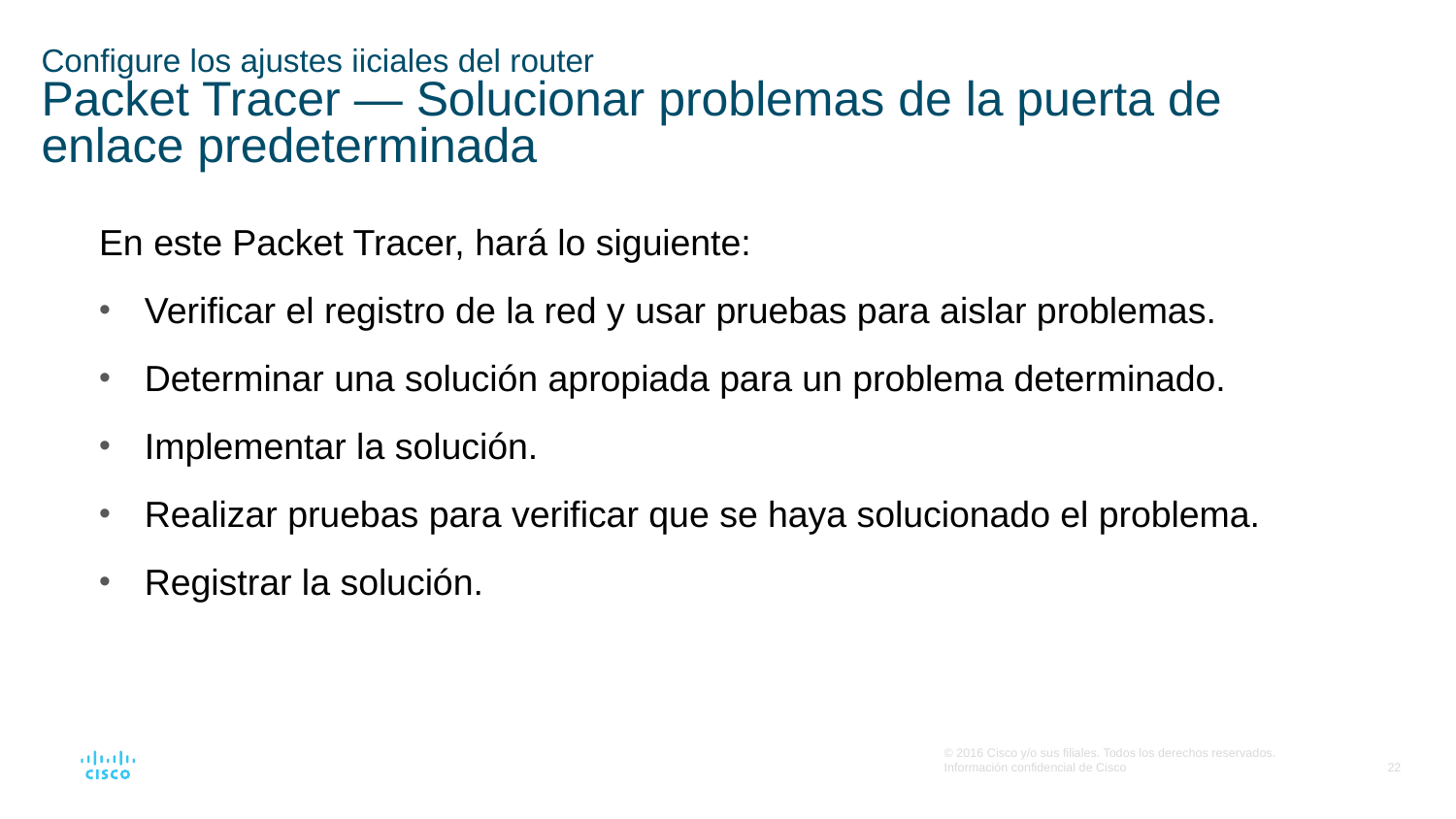

# Configure los ajustes iiciales del router Packet Tracer — Solucionar problemas de la puerta de enlace predeterminada
En este Packet Tracer, hará lo siguiente:
Verificar el registro de la red y usar pruebas para aislar problemas.
Determinar una solución apropiada para un problema determinado.
Implementar la solución.
Realizar pruebas para verificar que se haya solucionado el problema.
Registrar la solución.